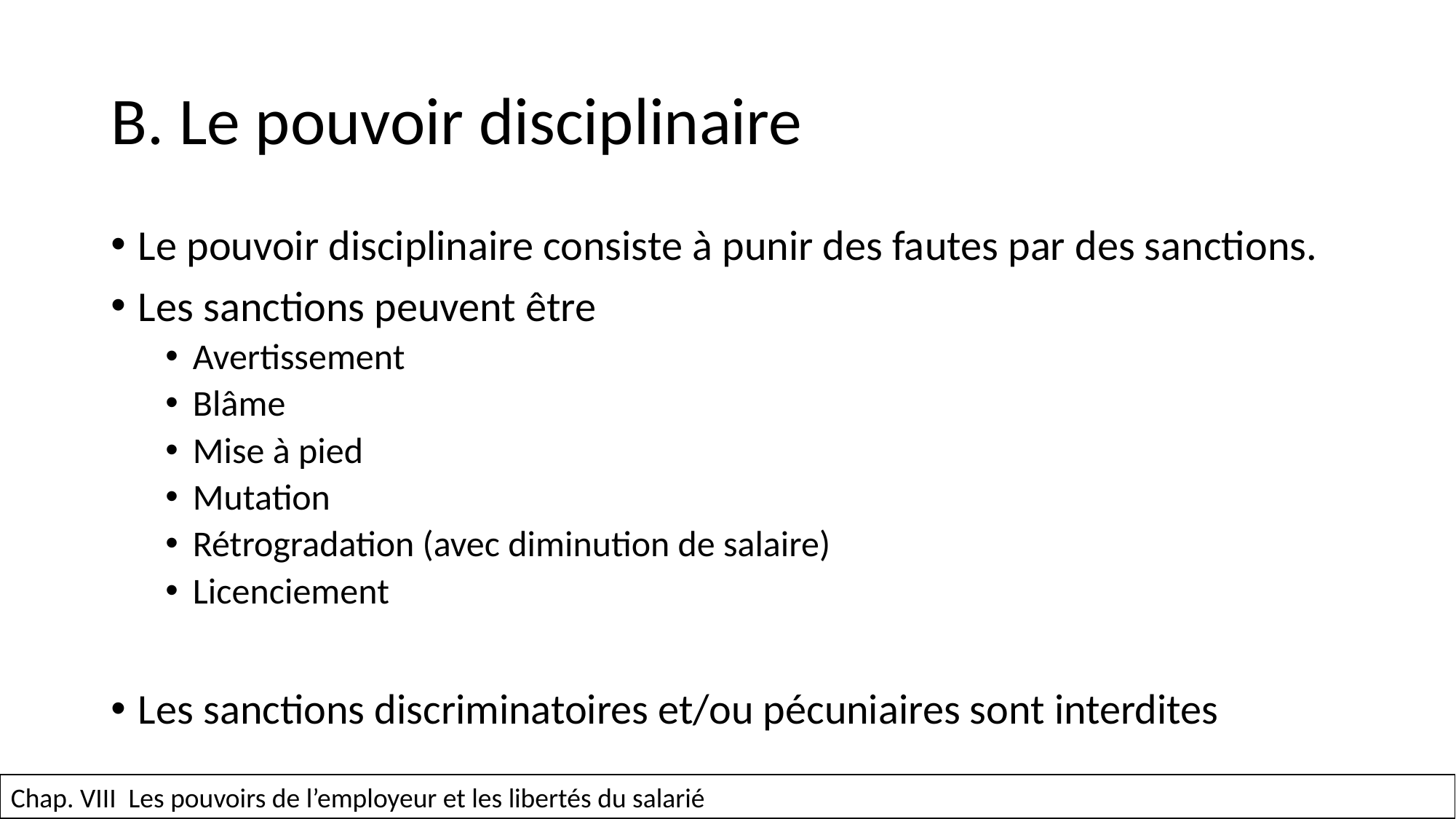

# B. Le pouvoir disciplinaire
Le pouvoir disciplinaire consiste à punir des fautes par des sanctions.
Les sanctions peuvent être
Avertissement
Blâme
Mise à pied
Mutation
Rétrogradation (avec diminution de salaire)
Licenciement

Les sanctions discriminatoires et/ou pécuniaires sont interdites
73
Chap. VIII  Les pouvoirs de l’employeur et les libertés du salarié